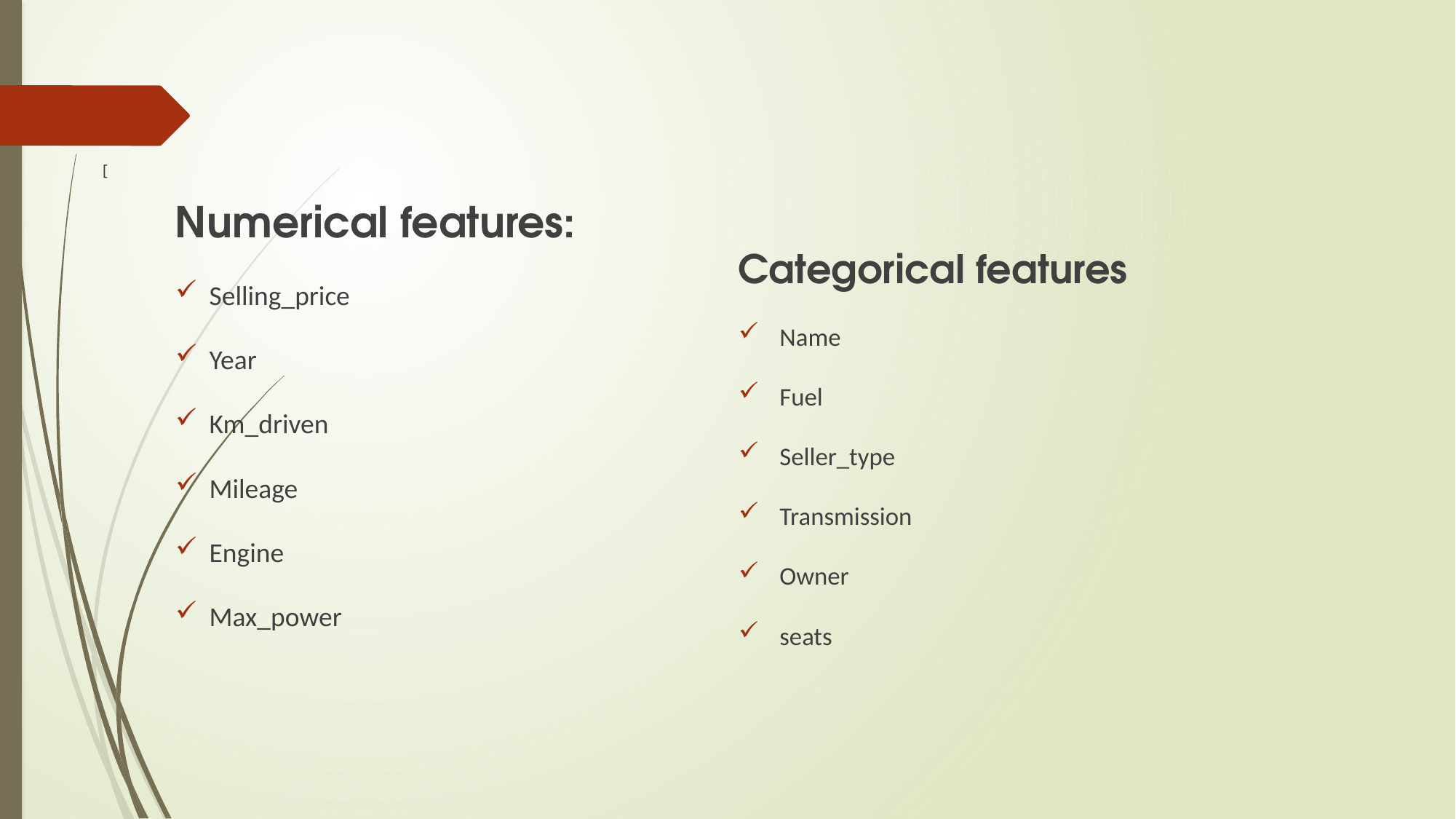

# [
Numerical features:
Selling_price
Year
Km_driven
Mileage
Engine
Max_power

Categorical features
Name
Fuel
Seller_type
Transmission
Owner
seats